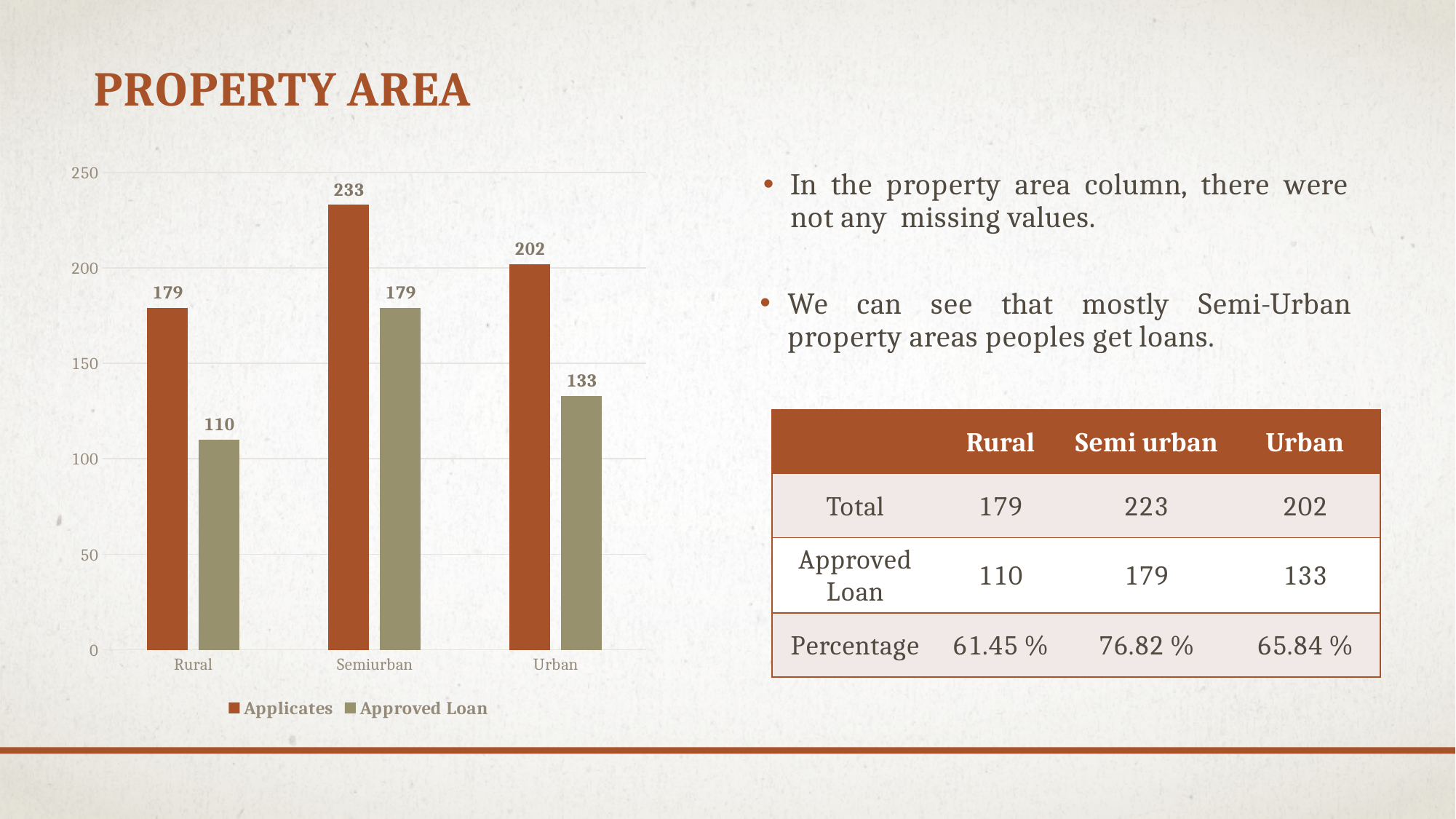

# Property area

### Chart

| Category |  |  |
|---|---|---|
| Rural | 179.0 | 110.0 |
| Semiurban | 233.0 | 179.0 |
| Urban | 202.0 | 133.0 |
In the property area column, there were not any  missing values.
We can see that mostly Semi-Urban property areas peoples get loans.

|  | Rural | Semi urban | Urban |
| --- | --- | --- | --- |
| Total | 179 | 223 | 202 |
| Approved Loan | 110 | 179 | 133 |
| Percentage | 61.45 % | 76.82 % | 65.84 % |